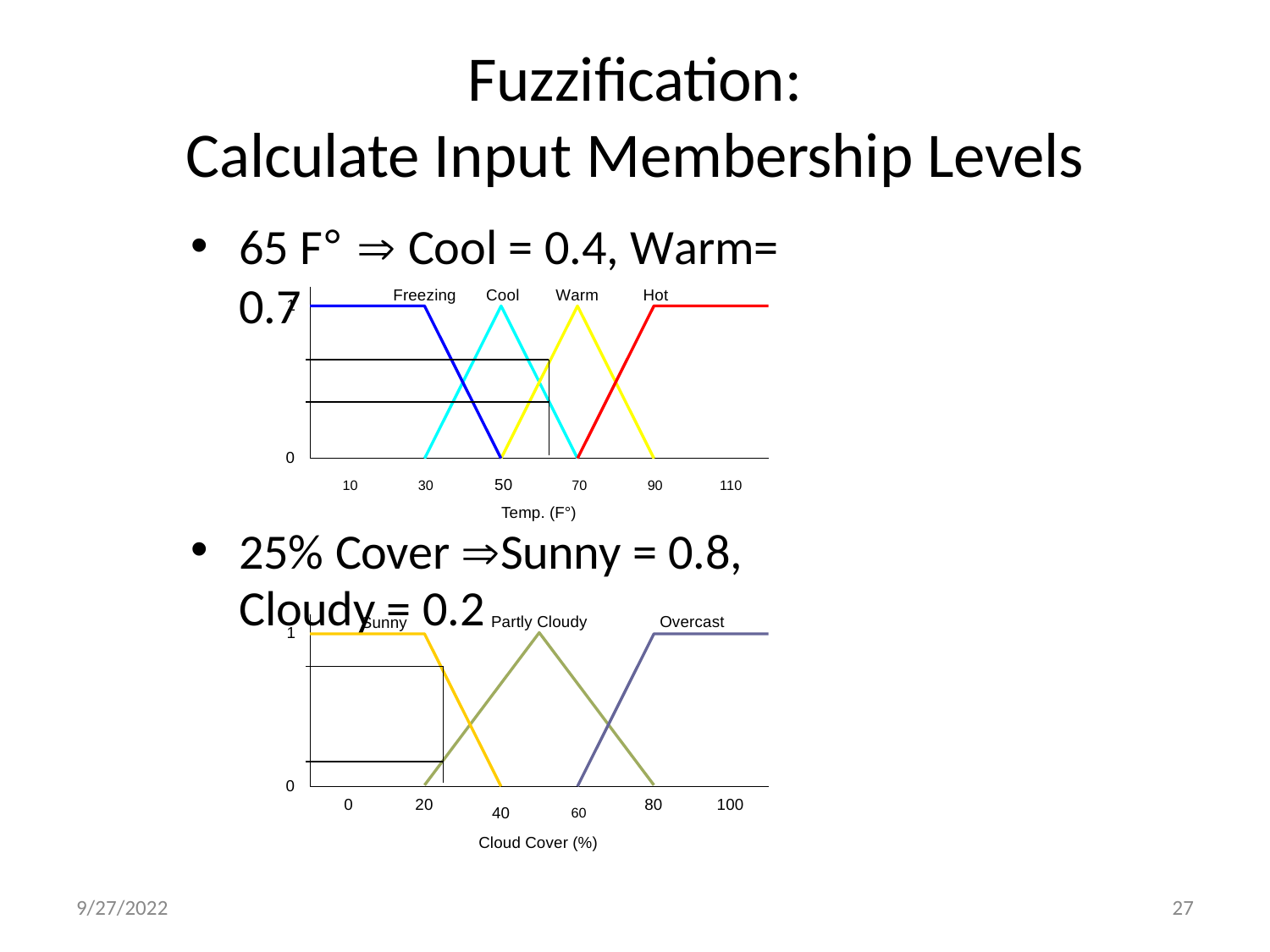

# Fuzzification:
Calculate Input Membership Levels
65 F° ⇒ Cool = 0.4, Warm=	0.7
Freezing	Cool	Warm	Hot

1

0
10	30	50	70	90	110
Temp. (F°)
25% Cover ⇒Sunny = 0.8, Cloudy = 0.2
Partly Cloudy
Overcast
Sunny

1

0
40	60
Cloud Cover (%)
0
20
80
100
9/27/2022
27